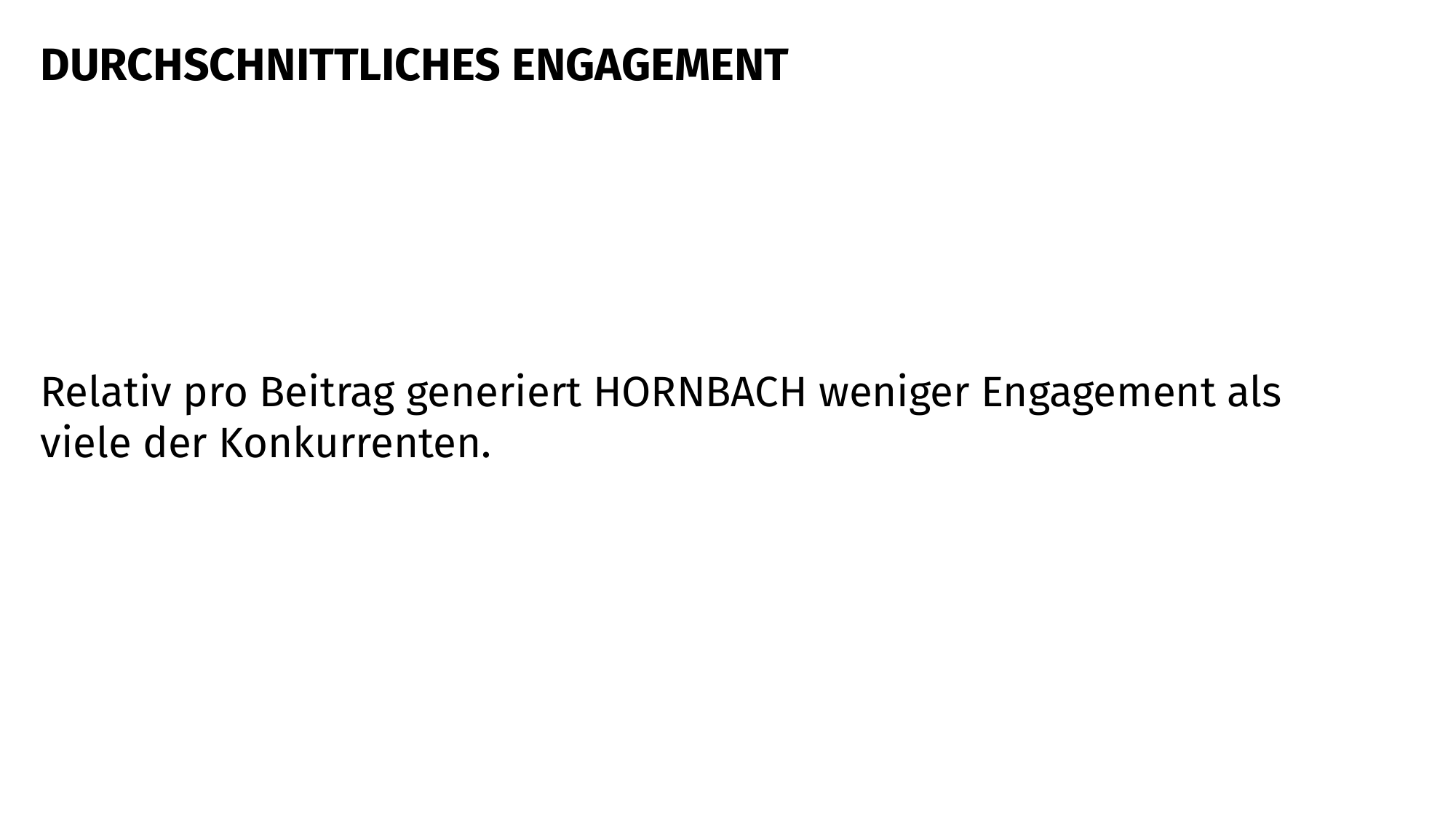

DURCHSCHNITTLICHES ENGAGEMENT
Relativ pro Beitrag generiert HORNBACH weniger Engagement als viele der Konkurrenten.